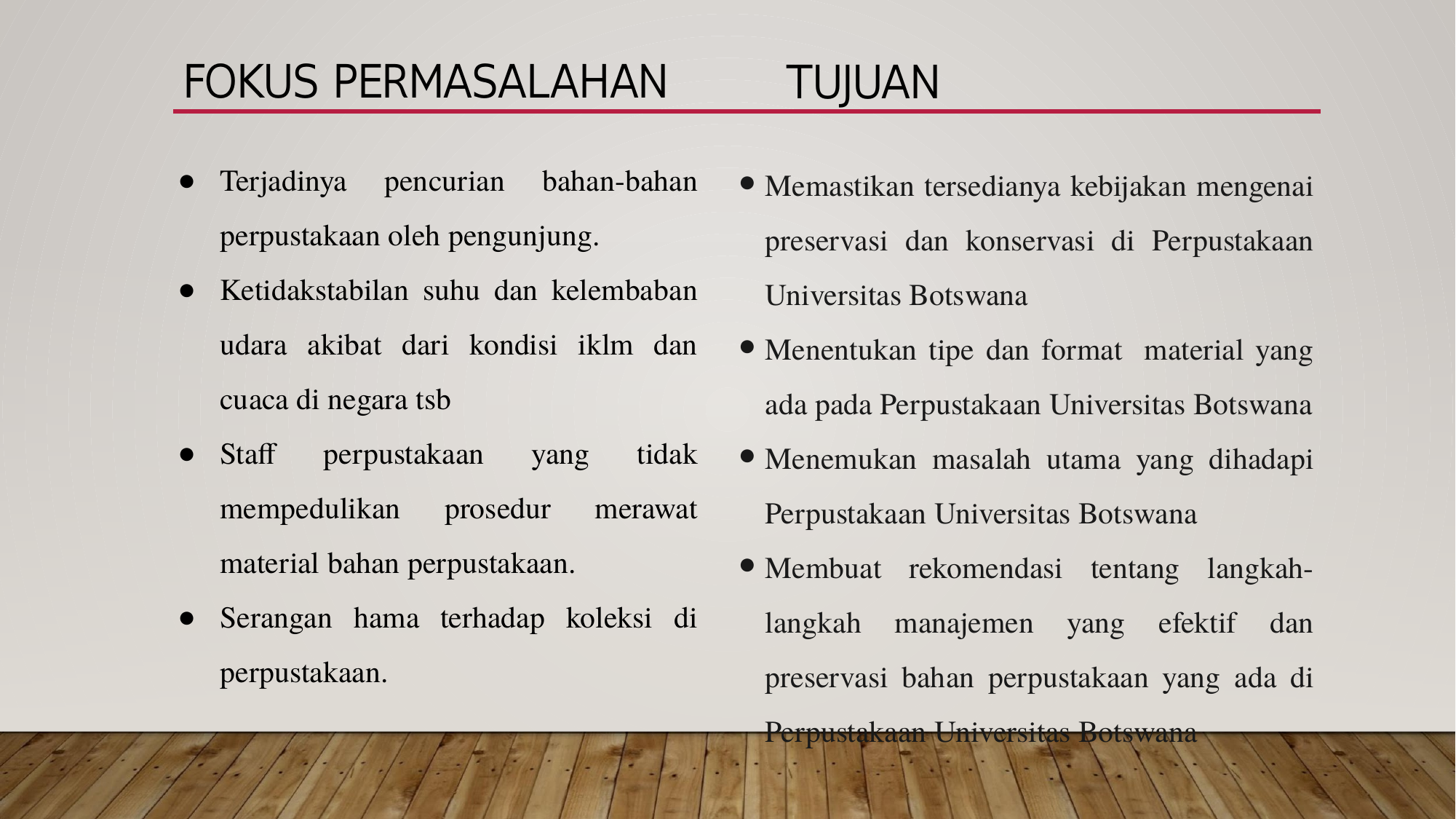

TUJUAN
# FOKUS PERMASALAHAN
Terjadinya pencurian bahan-bahan perpustakaan oleh pengunjung.
Ketidakstabilan suhu dan kelembaban udara akibat dari kondisi iklm dan cuaca di negara tsb
Staff perpustakaan yang tidak mempedulikan prosedur merawat material bahan perpustakaan.
Serangan hama terhadap koleksi di perpustakaan.
Memastikan tersedianya kebijakan mengenai preservasi dan konservasi di Perpustakaan Universitas Botswana
Menentukan tipe dan format  material yang ada pada Perpustakaan Universitas Botswana
Menemukan masalah utama yang dihadapi Perpustakaan Universitas Botswana
Membuat rekomendasi tentang langkah-langkah manajemen yang efektif dan preservasi bahan perpustakaan yang ada di Perpustakaan Universitas Botswana